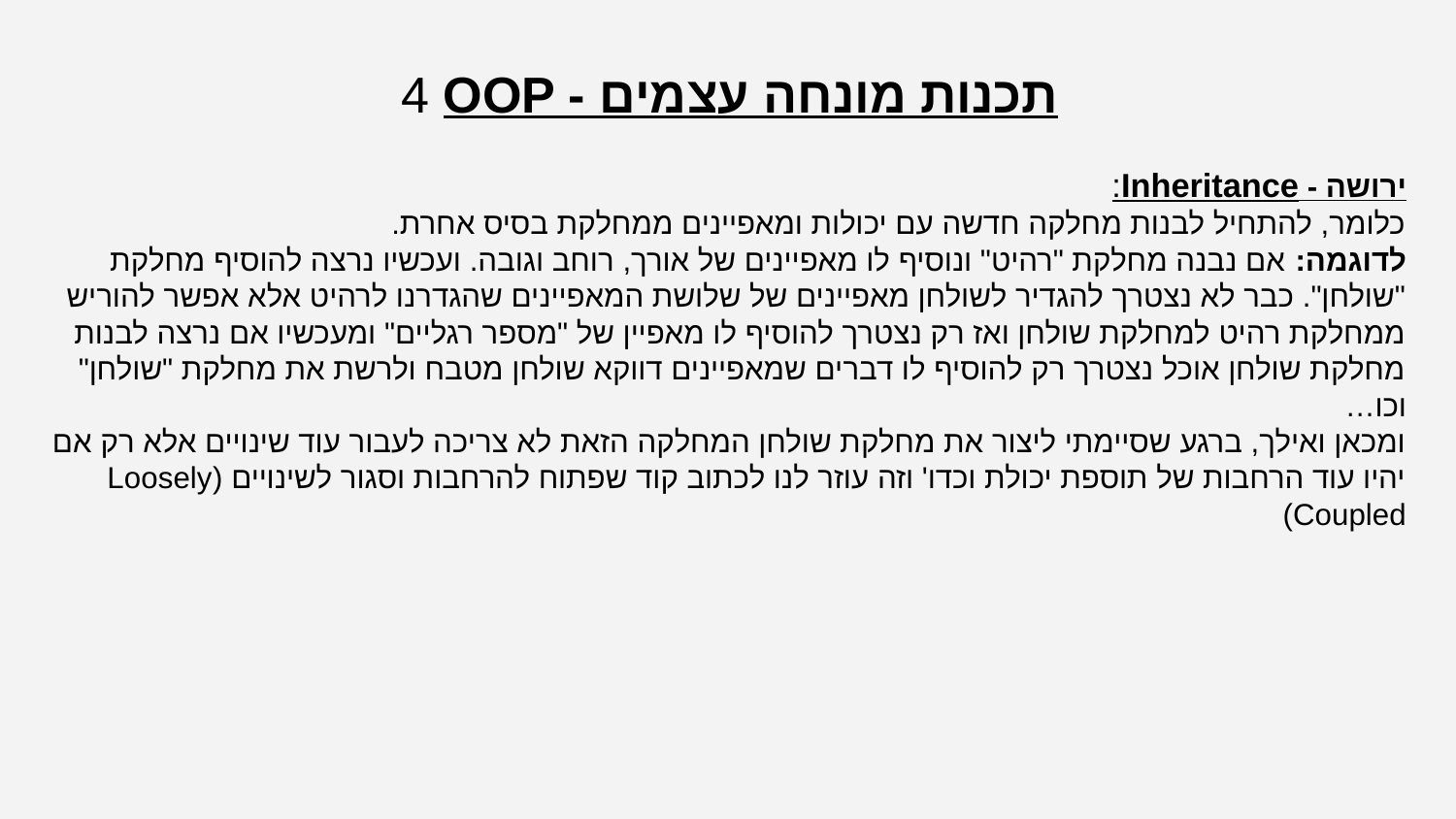

4 OOP - תכנות מונחה עצמים

ירושה - Inheritance:
כלומר, להתחיל לבנות מחלקה חדשה עם יכולות ומאפיינים ממחלקת בסיס אחרת.
לדוגמה: אם נבנה מחלקת "רהיט" ונוסיף לו מאפיינים של אורך, רוחב וגובה. ועכשיו נרצה להוסיף מחלקת "שולחן". כבר לא נצטרך להגדיר לשולחן מאפיינים של שלושת המאפיינים שהגדרנו לרהיט אלא אפשר להוריש ממחלקת רהיט למחלקת שולחן ואז רק נצטרך להוסיף לו מאפיין של "מספר רגליים" ומעכשיו אם נרצה לבנות מחלקת שולחן אוכל נצטרך רק להוסיף לו דברים שמאפיינים דווקא שולחן מטבח ולרשת את מחלקת "שולחן" וכו…
ומכאן ואילך, ברגע שסיימתי ליצור את מחלקת שולחן המחלקה הזאת לא צריכה לעבור עוד שינויים אלא רק אם יהיו עוד הרחבות של תוספת יכולת וכדו' וזה עוזר לנו לכתוב קוד שפתוח להרחבות וסגור לשינויים (Loosely Coupled)